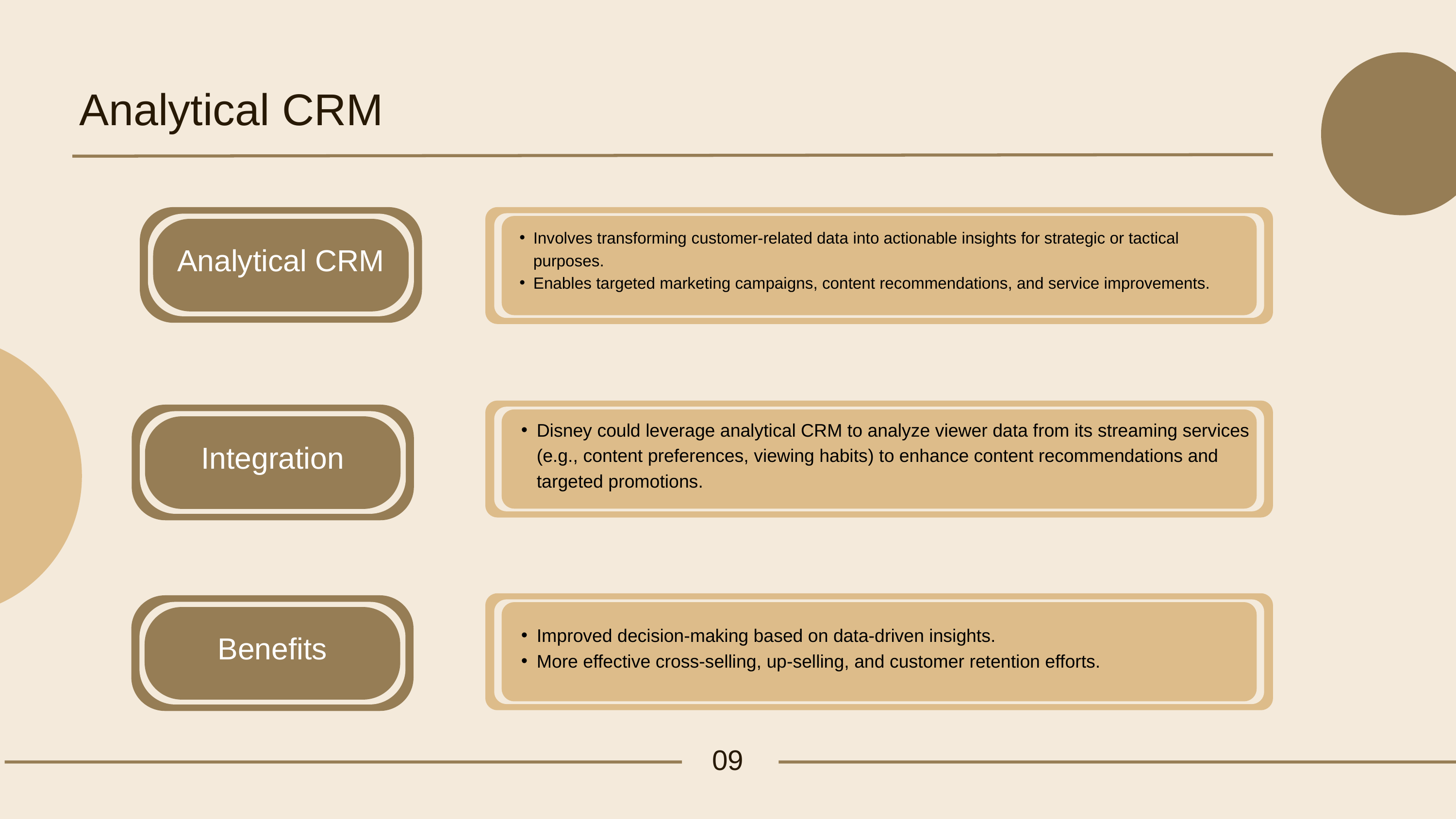

Analytical CRM

Analytical CRM

Integration

Benefits

Involves transforming customer-related data into actionable insights for strategic or tactical purposes.
Enables targeted marketing campaigns, content recommendations, and service improvements.

Disney could leverage analytical CRM to analyze viewer data from its streaming services (e.g., content preferences, viewing habits) to enhance content recommendations and targeted promotions.

Improved decision-making based on data-driven insights.
More effective cross-selling, up-selling, and customer retention efforts.
09

Disney +
Ad-free |6.99 $